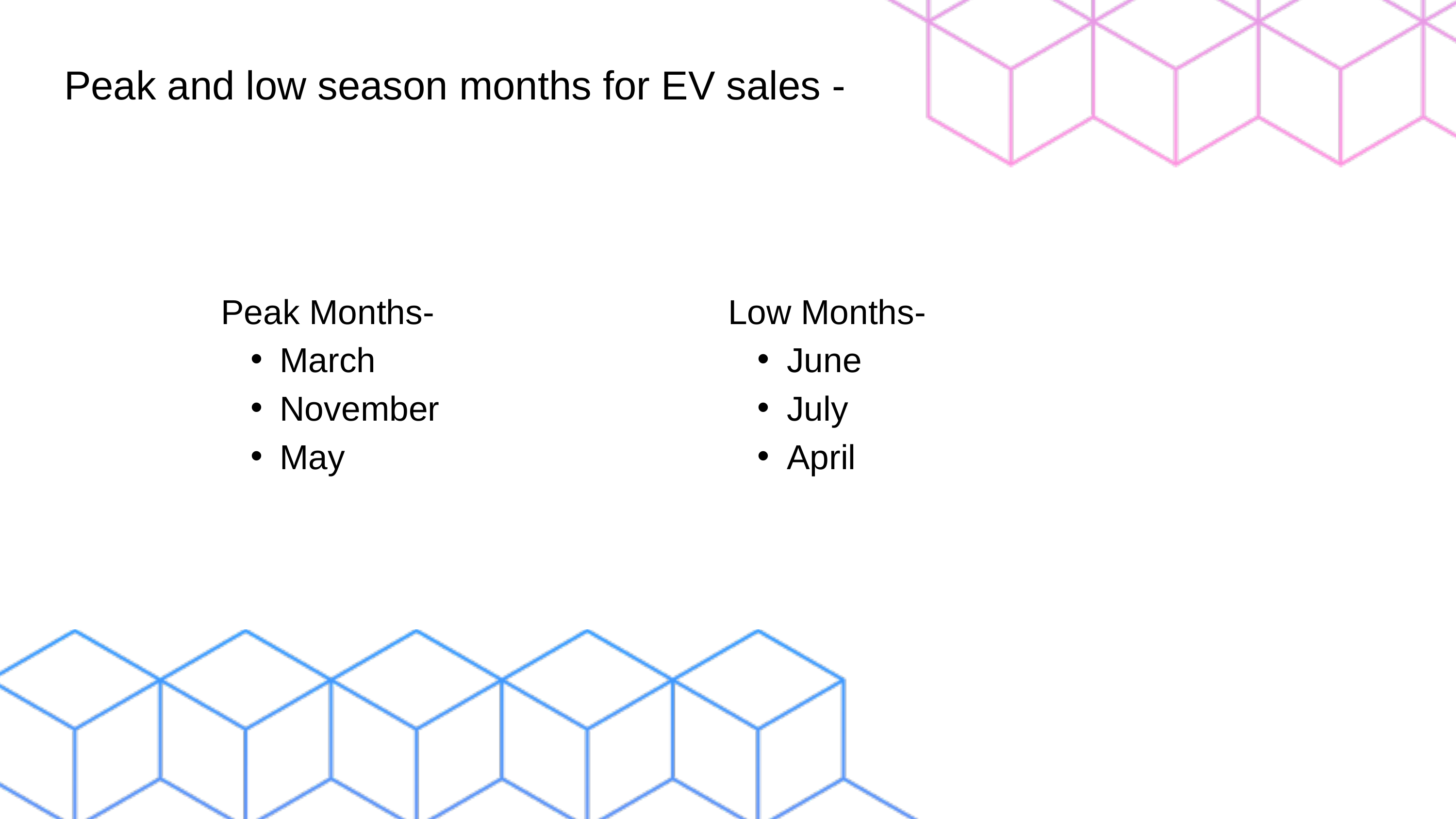

Peak and low season months for EV sales -
Peak Months-
March
November
May

Low Months-
June
July
April